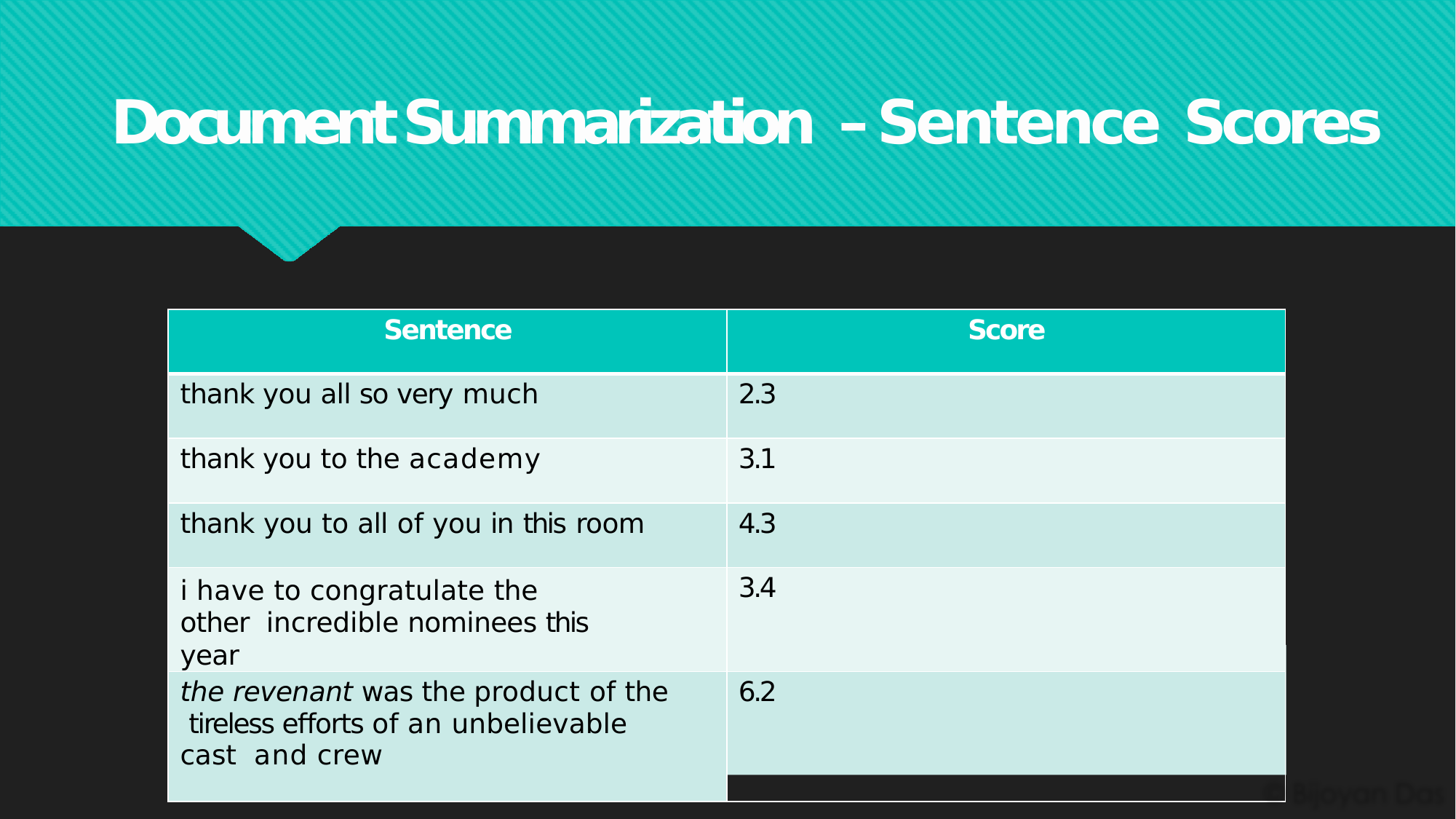

# Document Summarization – Sentence Scores
| Sentence | Score |
| --- | --- |
| thank you all so very much | 2.3 |
| thank you to the academy | 3.1 |
| thank you to all of you in this room | 4.3 |
| i have to congratulate the other incredible nominees this year | 3.4 |
| the revenant was the product of the tireless efforts of an unbelievable cast and crew | 6.2 |